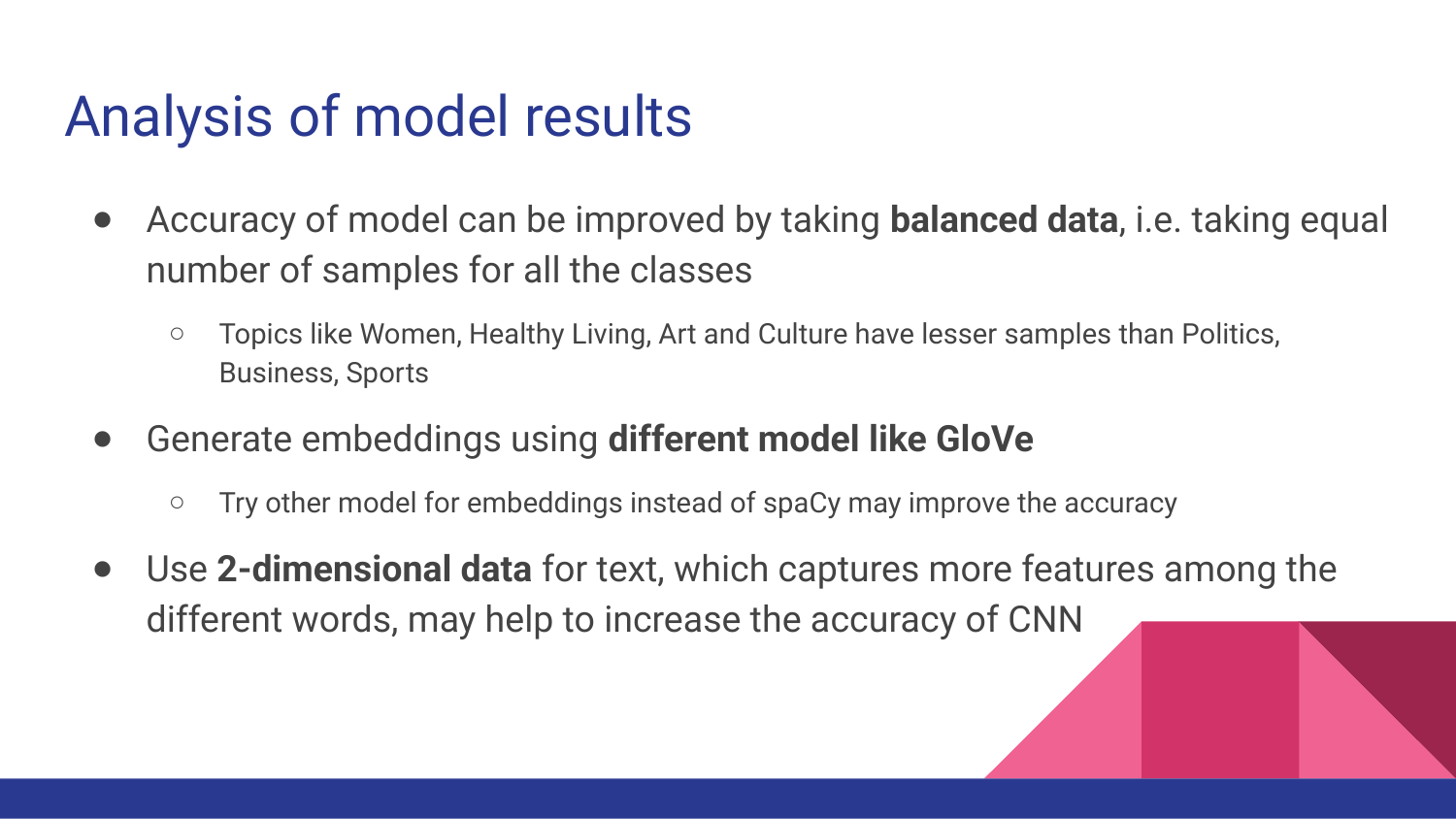

# Analysis of model results
Accuracy of model can be improved by taking balanced data, i.e. taking equal number of samples for all the classes
Topics like Women, Healthy Living, Art and Culture have lesser samples than Politics, Business, Sports
Generate embeddings using different model like GloVe
Try other model for embeddings instead of spaCy may improve the accuracy
Use 2-dimensional data for text, which captures more features among the different words, may help to increase the accuracy of CNN